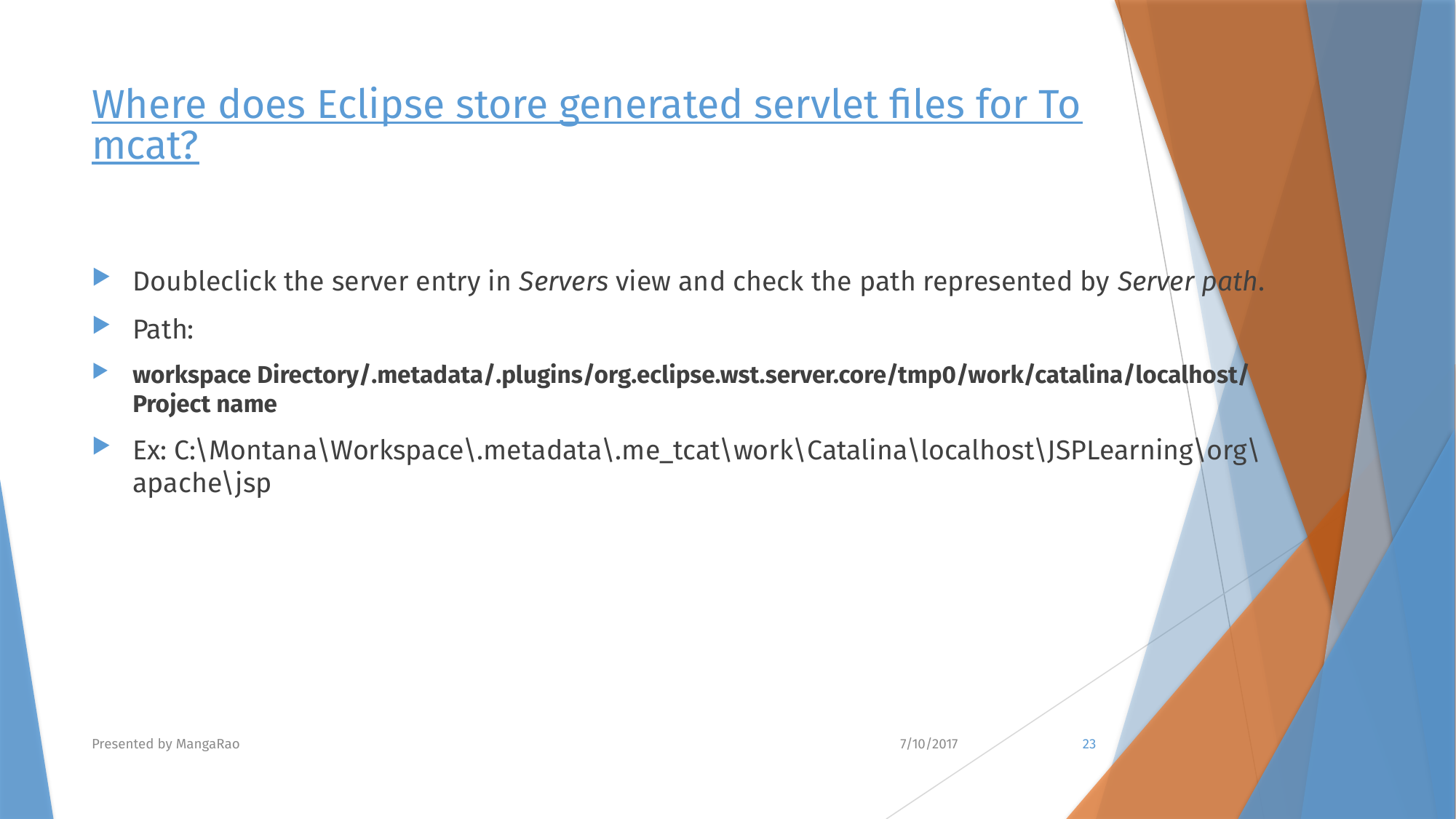

# Where does Eclipse store generated servlet files for Tomcat?
Doubleclick the server entry in Servers view and check the path represented by Server path.
Path:
workspace Directory/.metadata/.plugins/org.eclipse.wst.server.core/tmp0/work/catalina/localhost/Project name
Ex: C:\Montana\Workspace\.metadata\.me_tcat\work\Catalina\localhost\JSPLearning\org\apache\jsp
Presented by MangaRao
7/10/2017
23